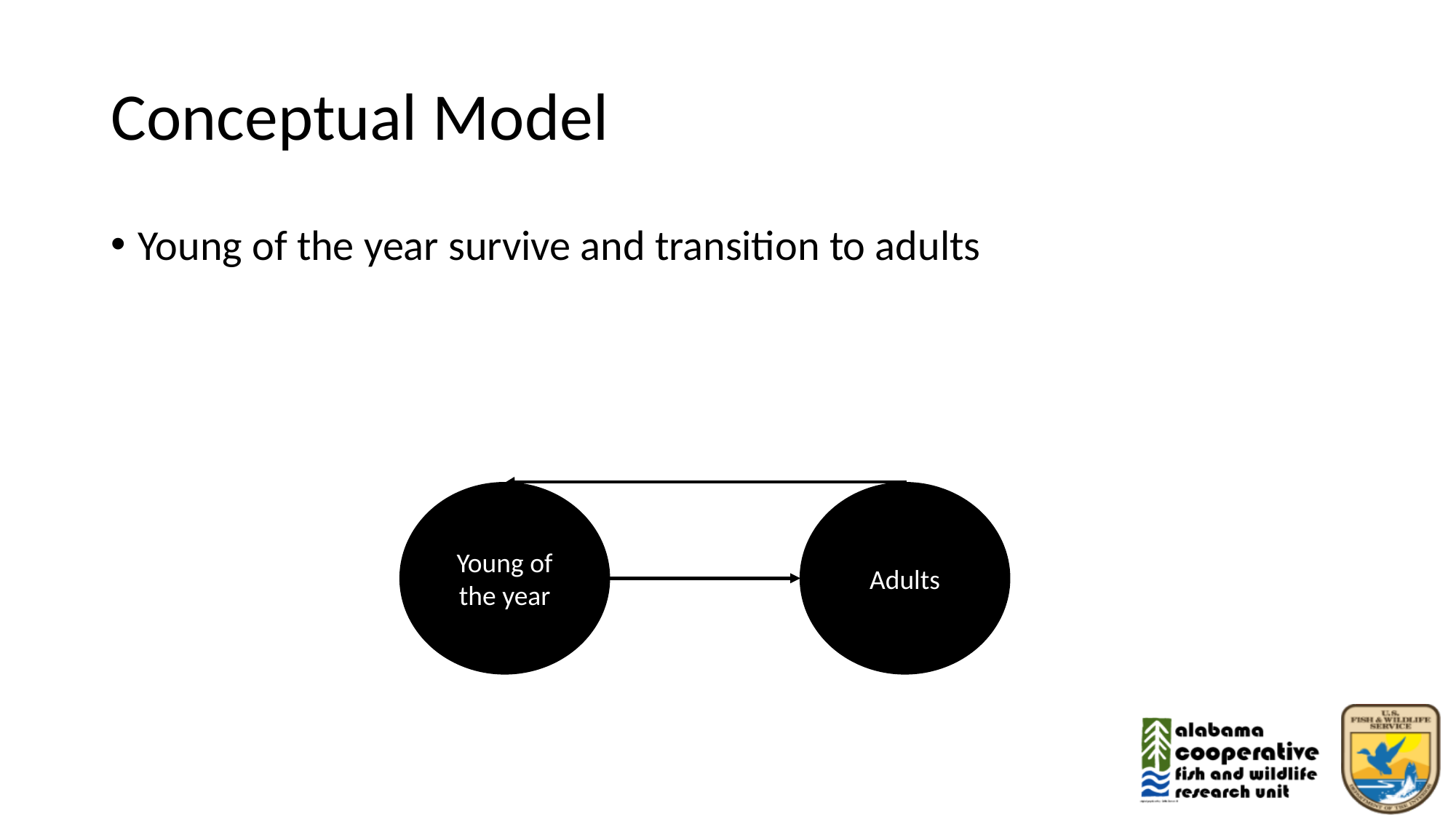

# Conceptual Model
Young of the year survive and transition to adults
Young of the year
Adults